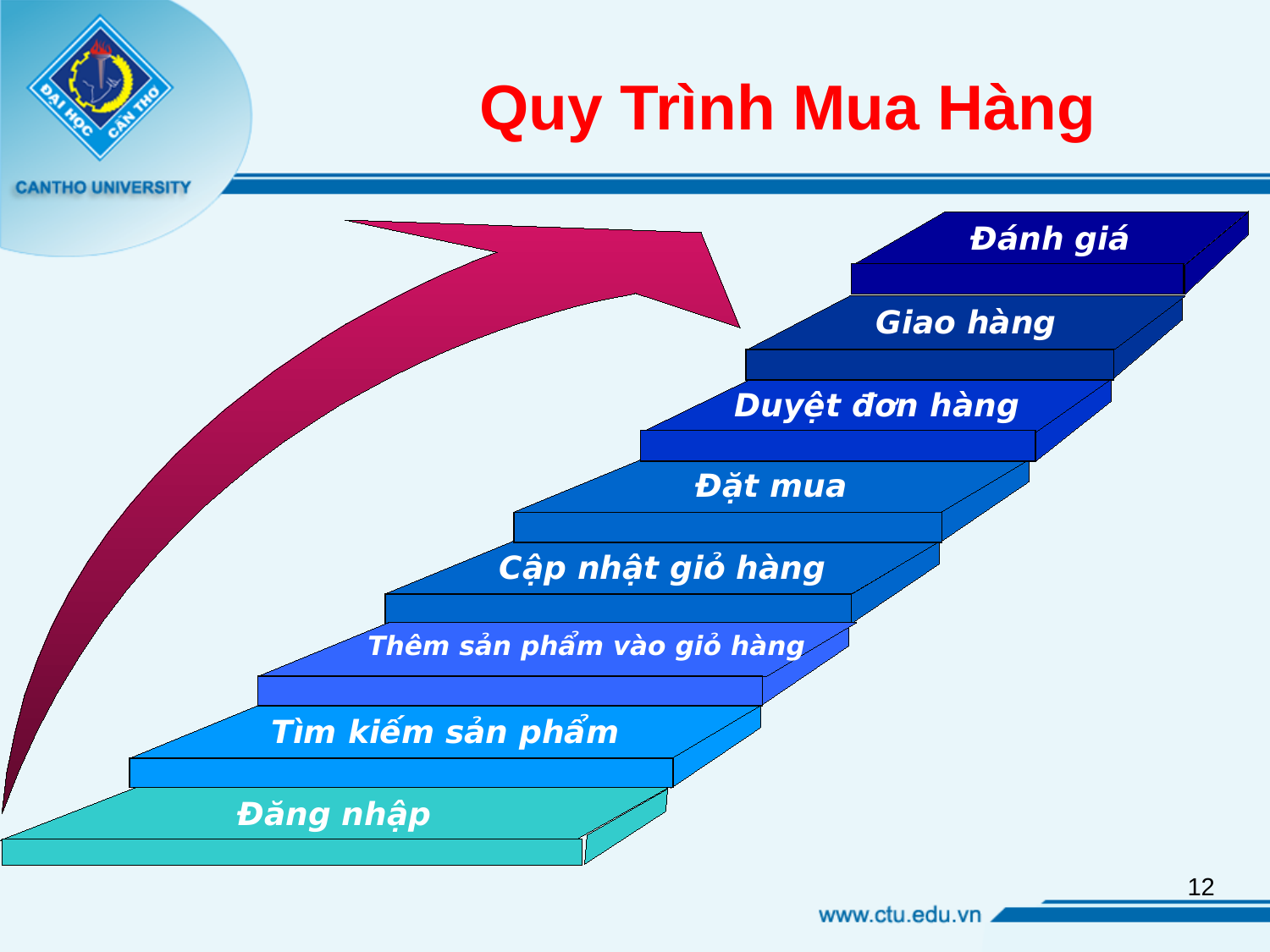

# Quy Trình Mua Hàng

Đánh giá

Đặt mua

Cập nhật giỏ hàng

        Thêm sản phẩm vào giỏ hàng

Tìm kiếm sản phẩm

Duyệt đơn hàng

Đăng nhập

Giao hàng

12